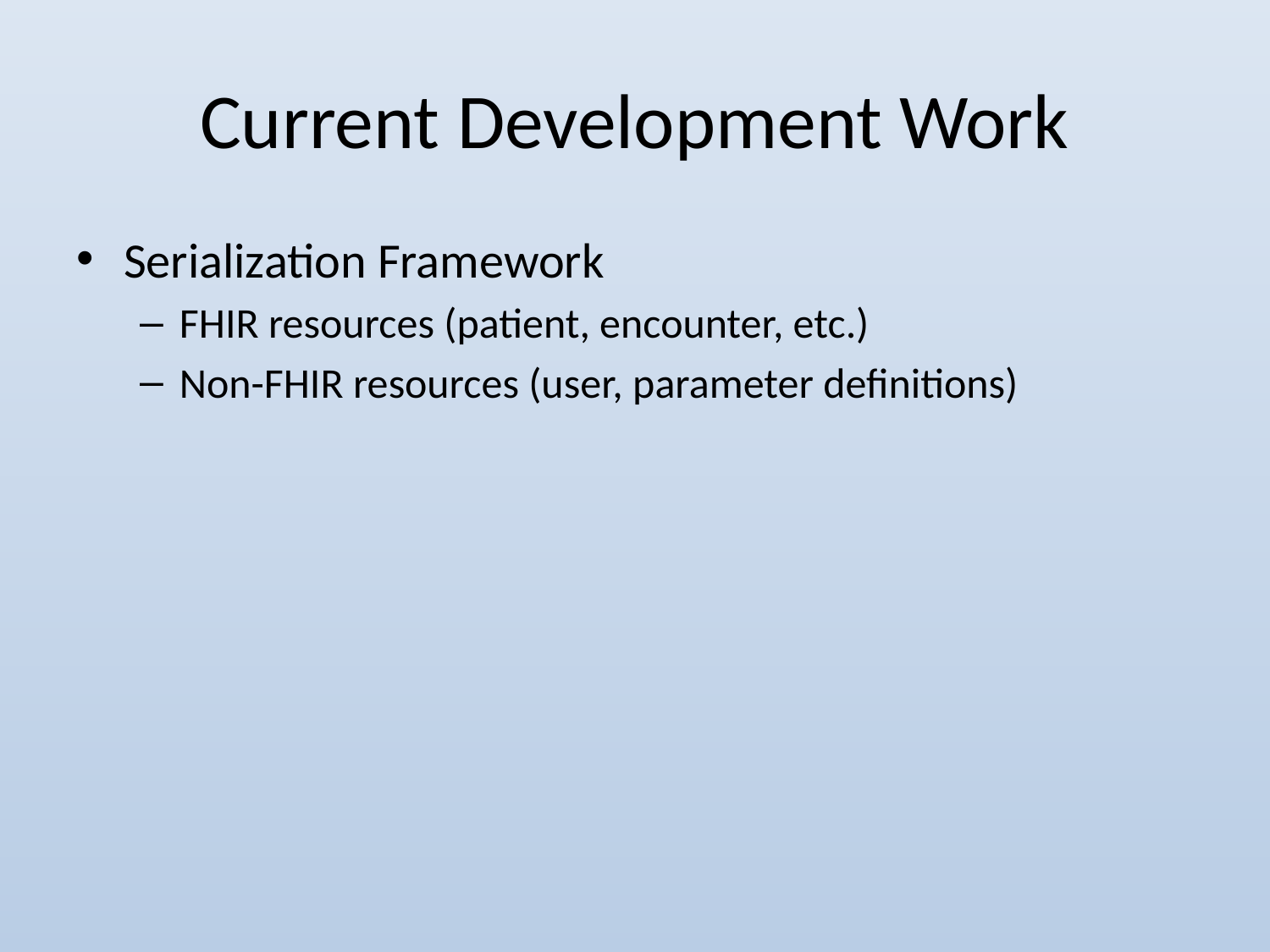

# Current Development Work
Serialization Framework
FHIR resources (patient, encounter, etc.)
Non-FHIR resources (user, parameter definitions)